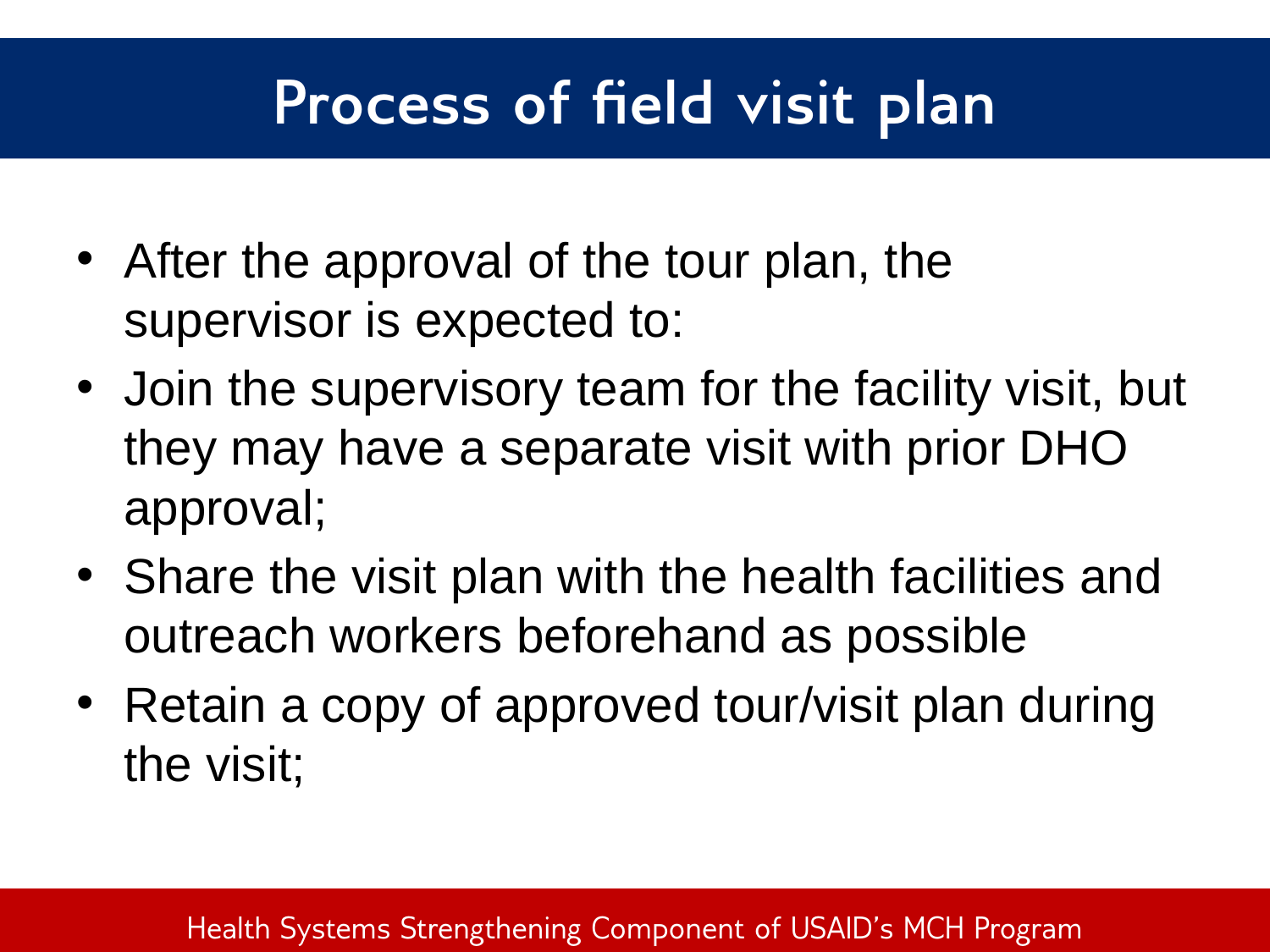

# Process of field visit plan
After the approval of the tour plan, the supervisor is expected to:
Join the supervisory team for the facility visit, but they may have a separate visit with prior DHO approval;
Share the visit plan with the health facilities and outreach workers beforehand as possible
Retain a copy of approved tour/visit plan during the visit;